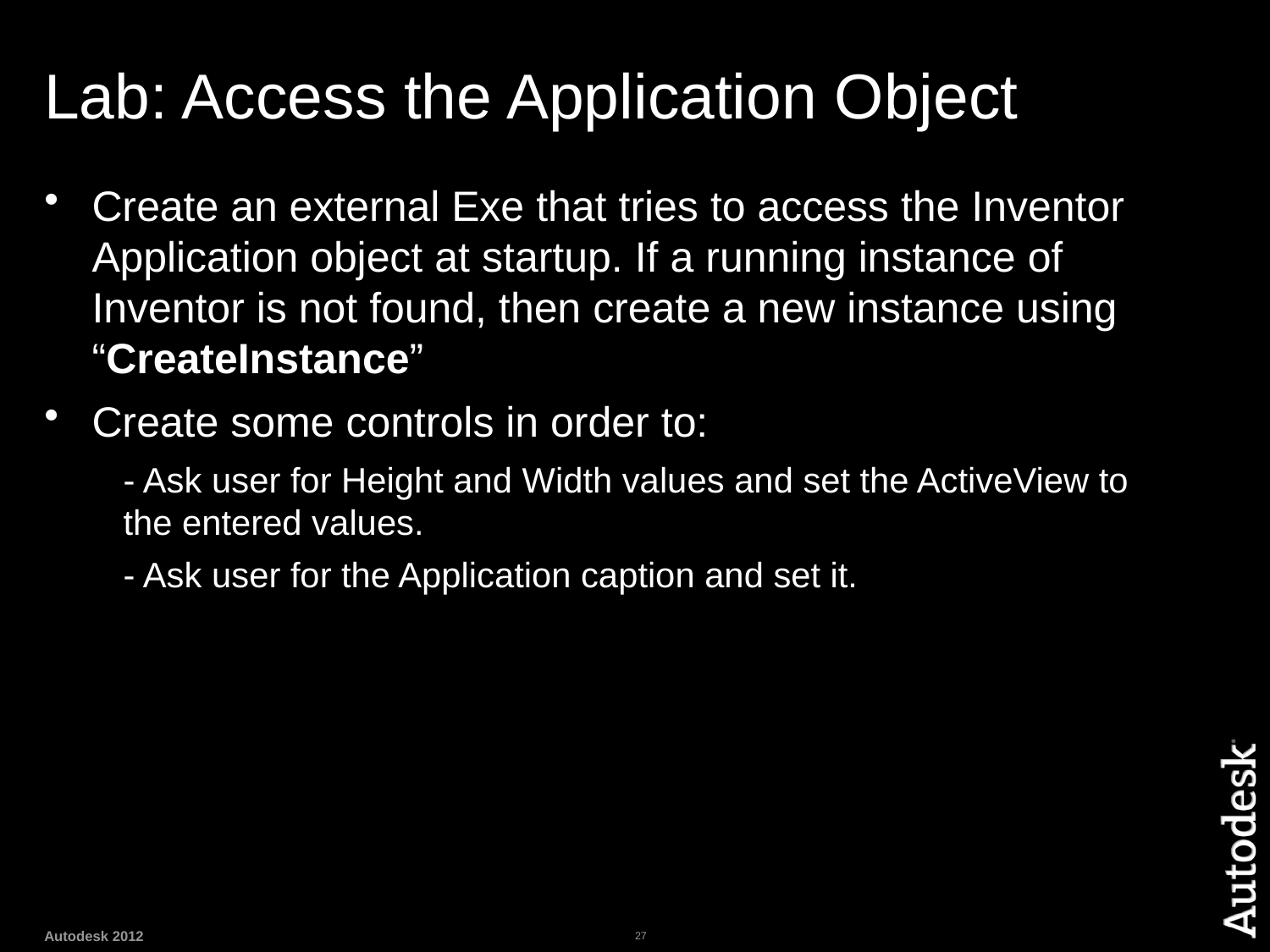

# Lab: Access the Application Object
Create an external Exe that tries to access the Inventor Application object at startup. If a running instance of Inventor is not found, then create a new instance using “CreateInstance”
Create some controls in order to:
	- Ask user for Height and Width values and set the ActiveView to the entered values.
	- Ask user for the Application caption and set it.